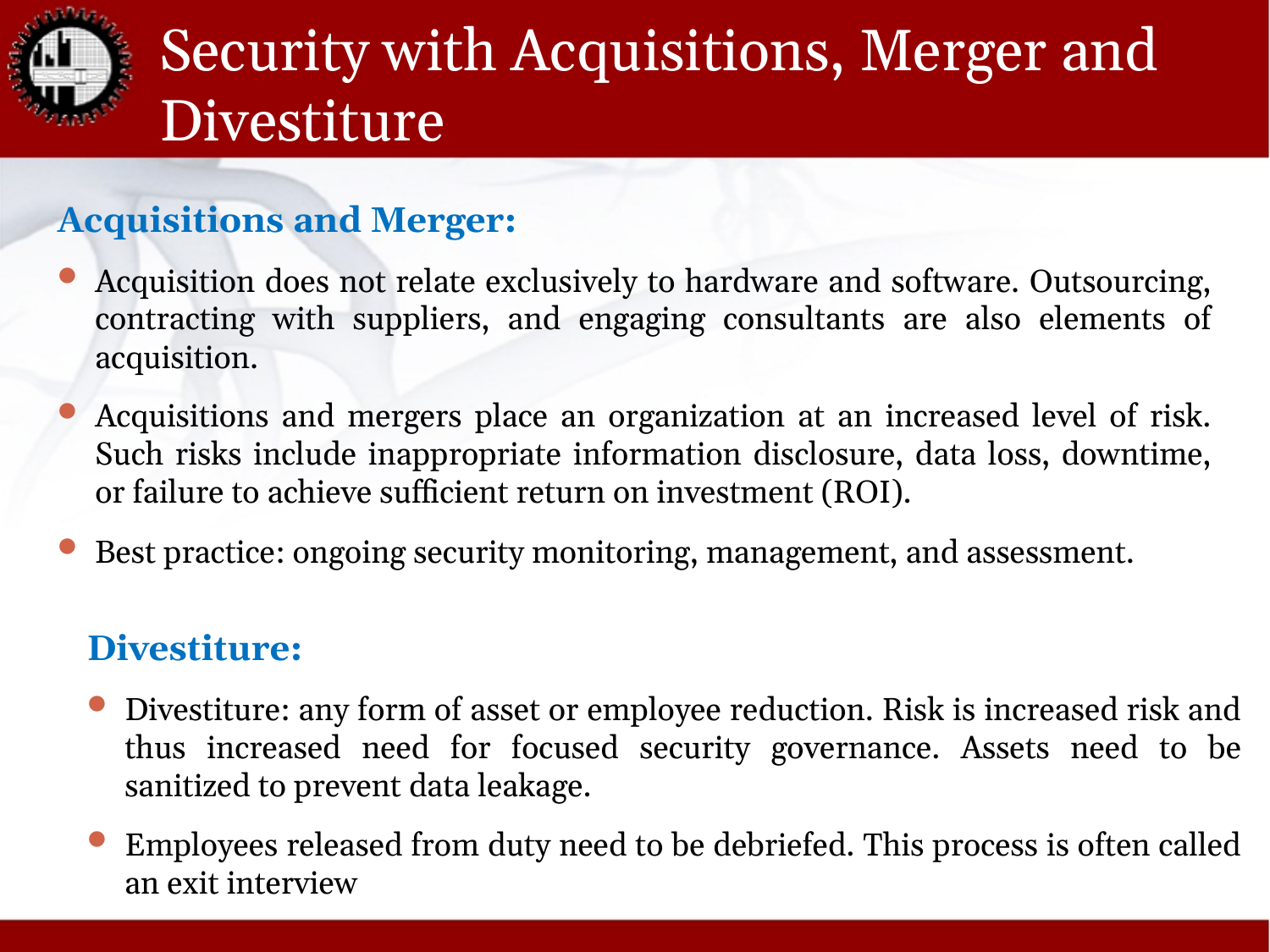

# Security with Acquisitions, Merger and Divestiture
Acquisitions and Merger:
Acquisition does not relate exclusively to hardware and software. Outsourcing, contracting with suppliers, and engaging consultants are also elements of acquisition.
Acquisitions and mergers place an organization at an increased level of risk. Such risks include inappropriate information disclosure, data loss, downtime, or failure to achieve sufficient return on investment (ROI).
Best practice: ongoing security monitoring, management, and assessment.
Divestiture:
Divestiture: any form of asset or employee reduction. Risk is increased risk and thus increased need for focused security governance. Assets need to be sanitized to prevent data leakage.
Employees released from duty need to be debriefed. This process is often called an exit interview